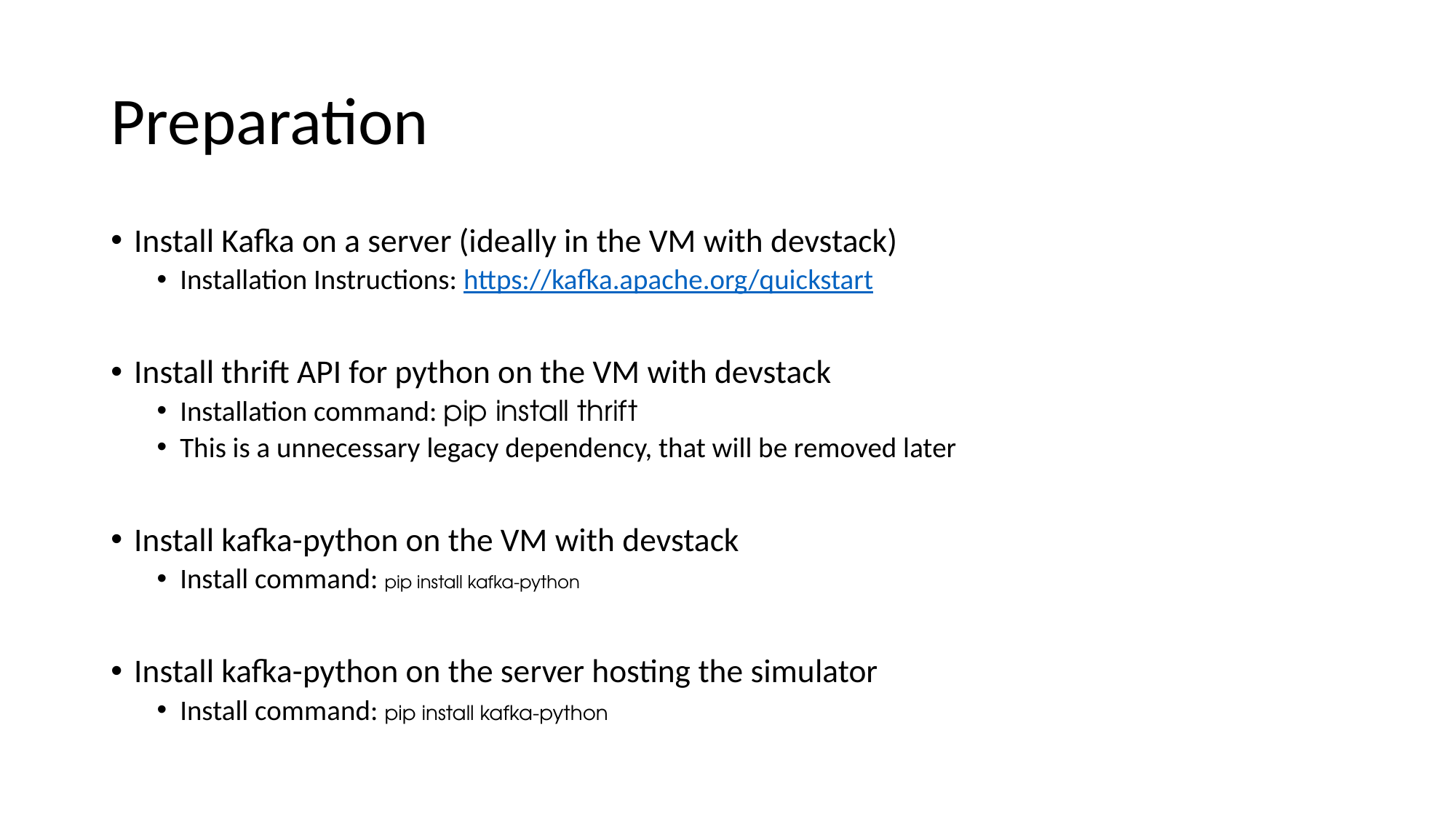

# Preparation
Install Kafka on a server (ideally in the VM with devstack)
Installation Instructions: https://kafka.apache.org/quickstart

Install thrift API for python on the VM with devstack
Installation command: pip install thrift
This is a unnecessary legacy dependency, that will be removed later

Install kafka-python on the VM with devstack
Install command: pip install kafka-python

Install kafka-python on the server hosting the simulator
Install command: pip install kafka-python